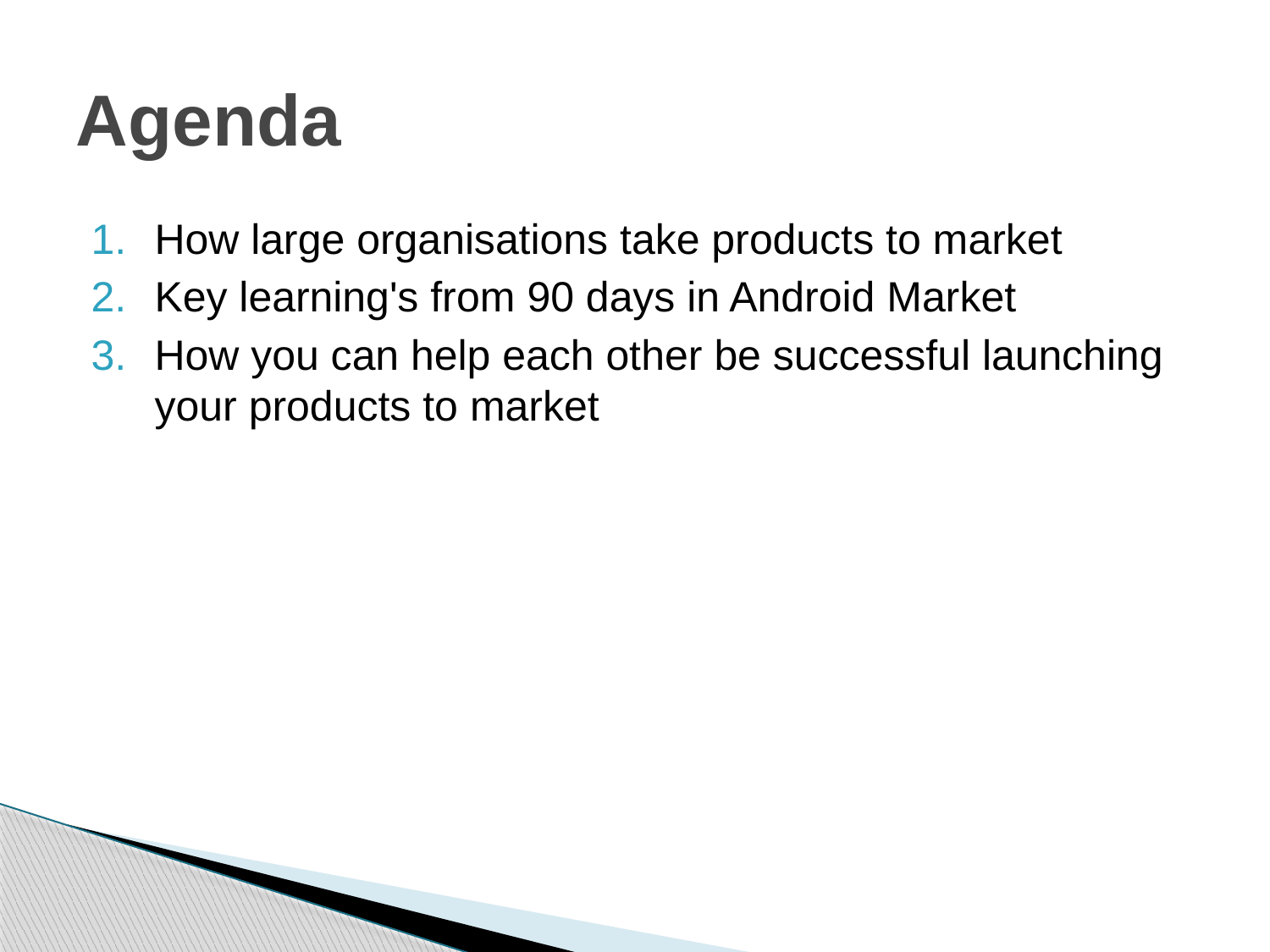

# Agenda
How large organisations take products to market
Key learning's from 90 days in Android Market
How you can help each other be successful launching your products to market